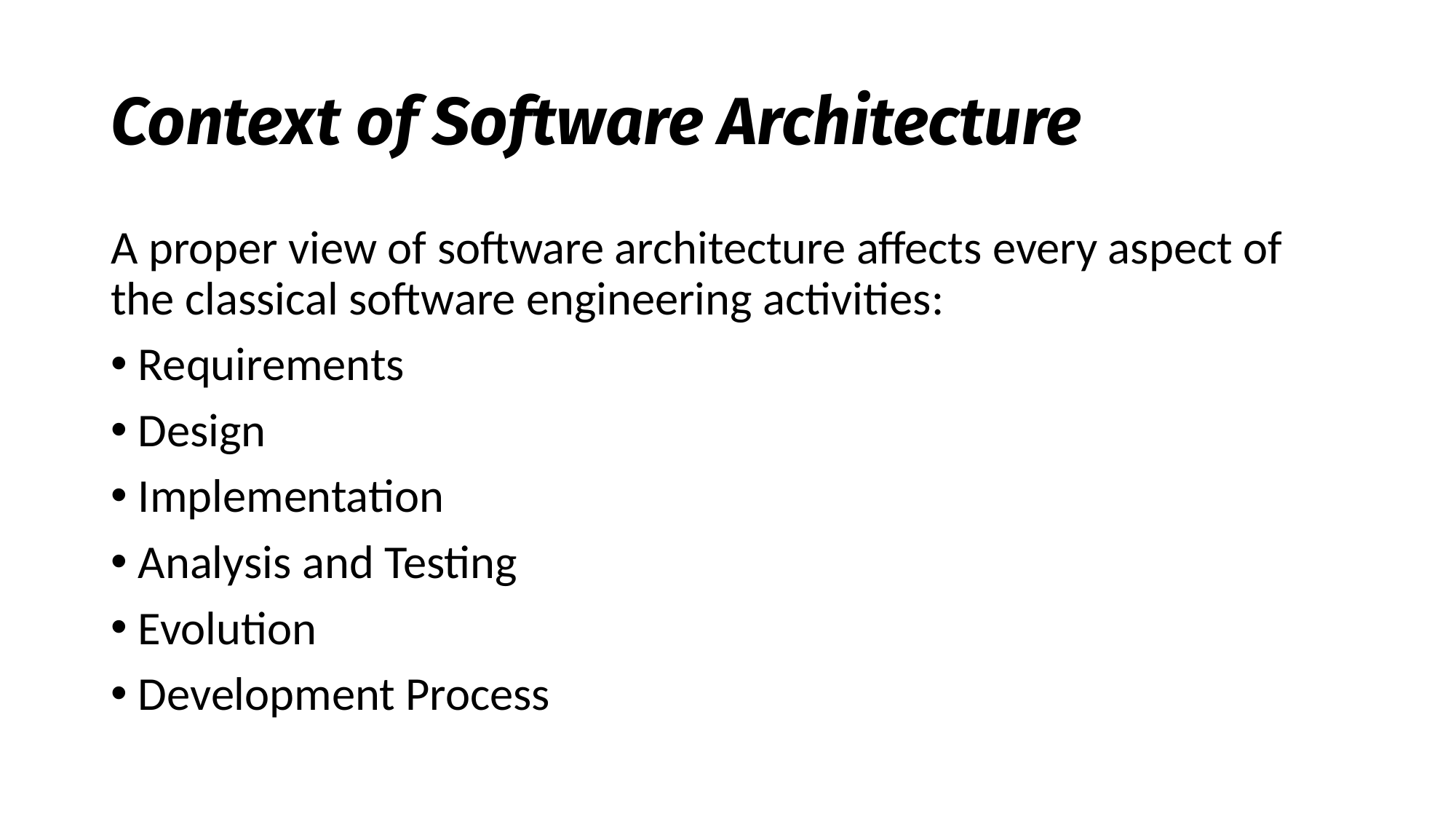

# Context of Software Architecture
A proper view of software architecture affects every aspect of the classical software engineering activities:
Requirements
Design
Implementation
Analysis and Testing
Evolution
Development Process